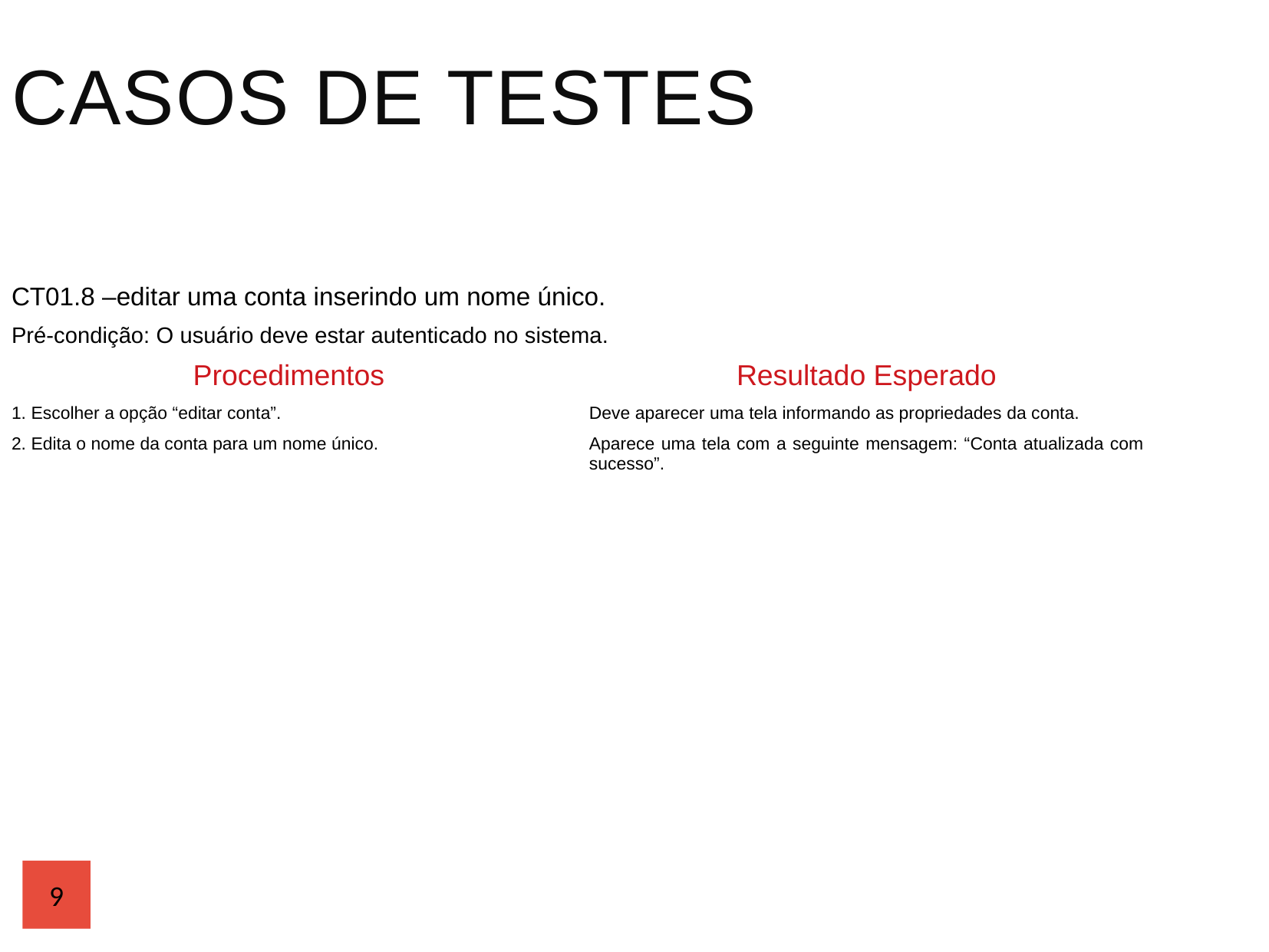

Casos de Testes

| CT01.8 –editar uma conta inserindo um nome único. |  |
| --- | --- |
| Pré-condição: O usuário deve estar autenticado no sistema. |  |
| Procedimentos | Resultado Esperado |
| 1. Escolher a opção “editar conta”. | Deve aparecer uma tela informando as propriedades da conta. |
| 2. Edita o nome da conta para um nome único. | Aparece uma tela com a seguinte mensagem: “Conta atualizada com sucesso”. |
9